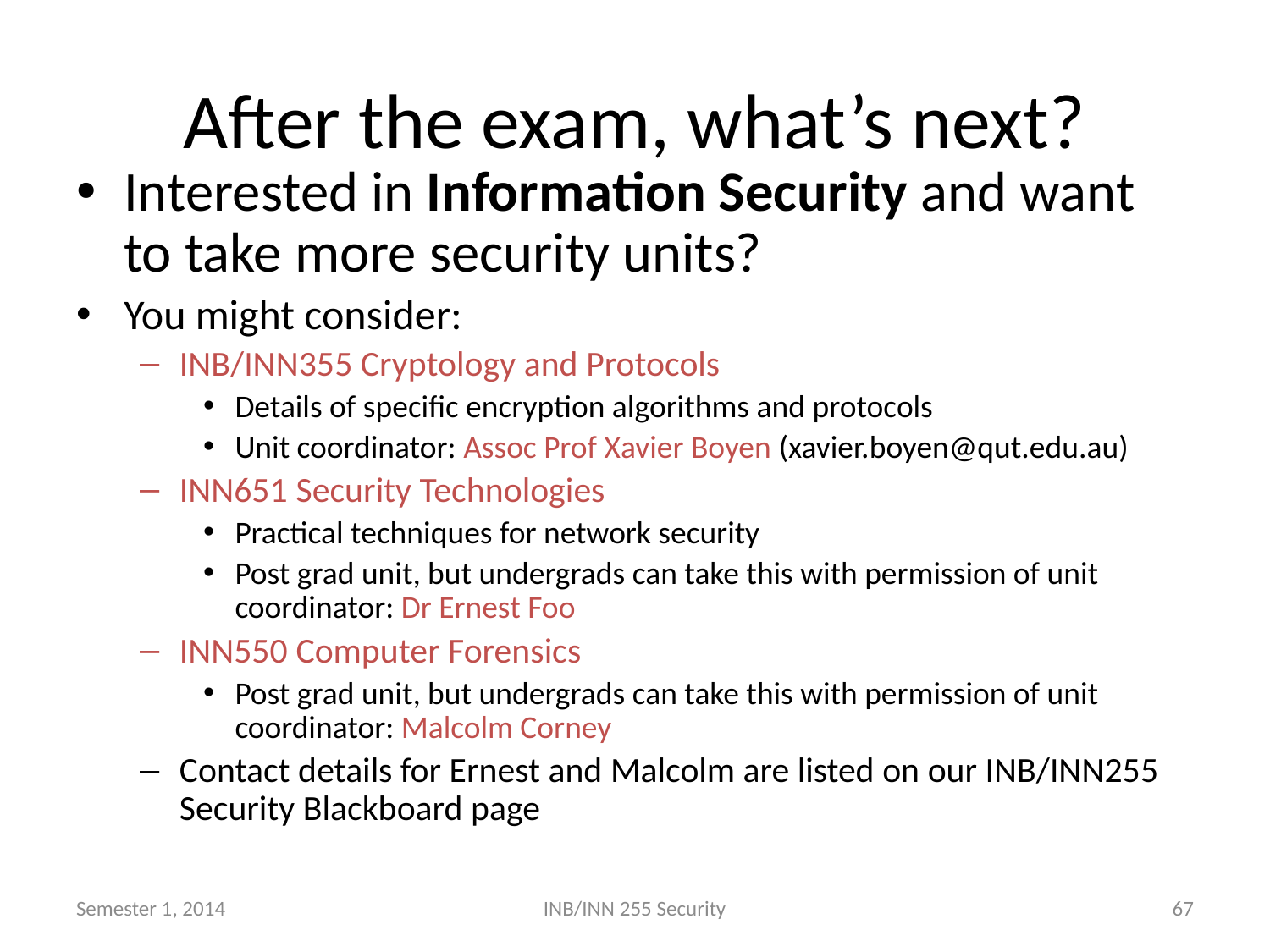

# After the exam, what’s next?
Interested in Information Security and want to take more security units?
You might consider:
INB/INN355 Cryptology and Protocols
Details of specific encryption algorithms and protocols
Unit coordinator: Assoc Prof Xavier Boyen (xavier.boyen@qut.edu.au)
INN651 Security Technologies
Practical techniques for network security
Post grad unit, but undergrads can take this with permission of unit coordinator: Dr Ernest Foo
INN550 Computer Forensics
Post grad unit, but undergrads can take this with permission of unit coordinator: Malcolm Corney
Contact details for Ernest and Malcolm are listed on our INB/INN255 Security Blackboard page
Semester 1, 2014
INB/INN 255 Security
67